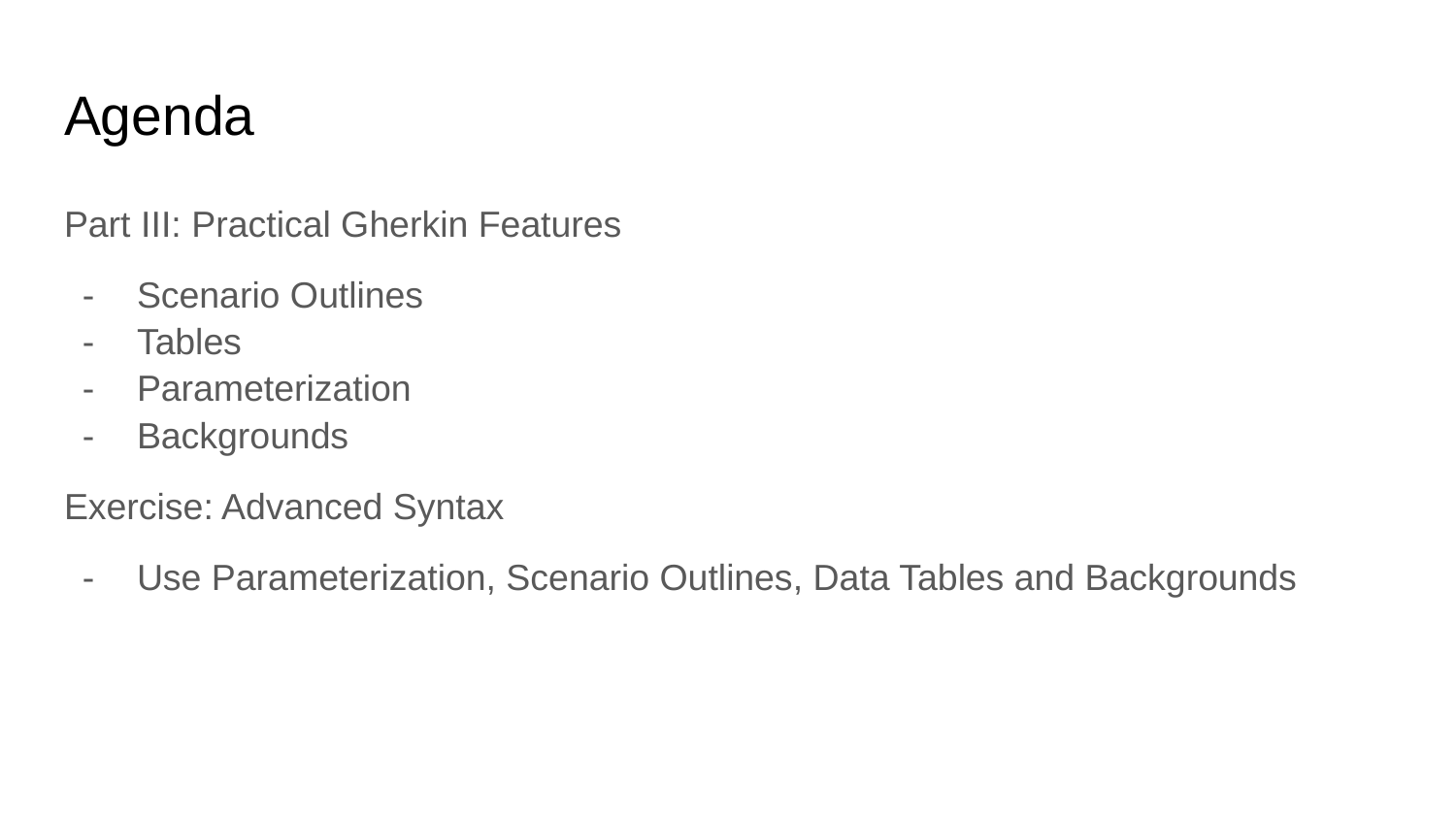

# Agenda
Part III: Practical Gherkin Features
Scenario Outlines
Tables
Parameterization
Backgrounds
Exercise: Advanced Syntax
Use Parameterization, Scenario Outlines, Data Tables and Backgrounds